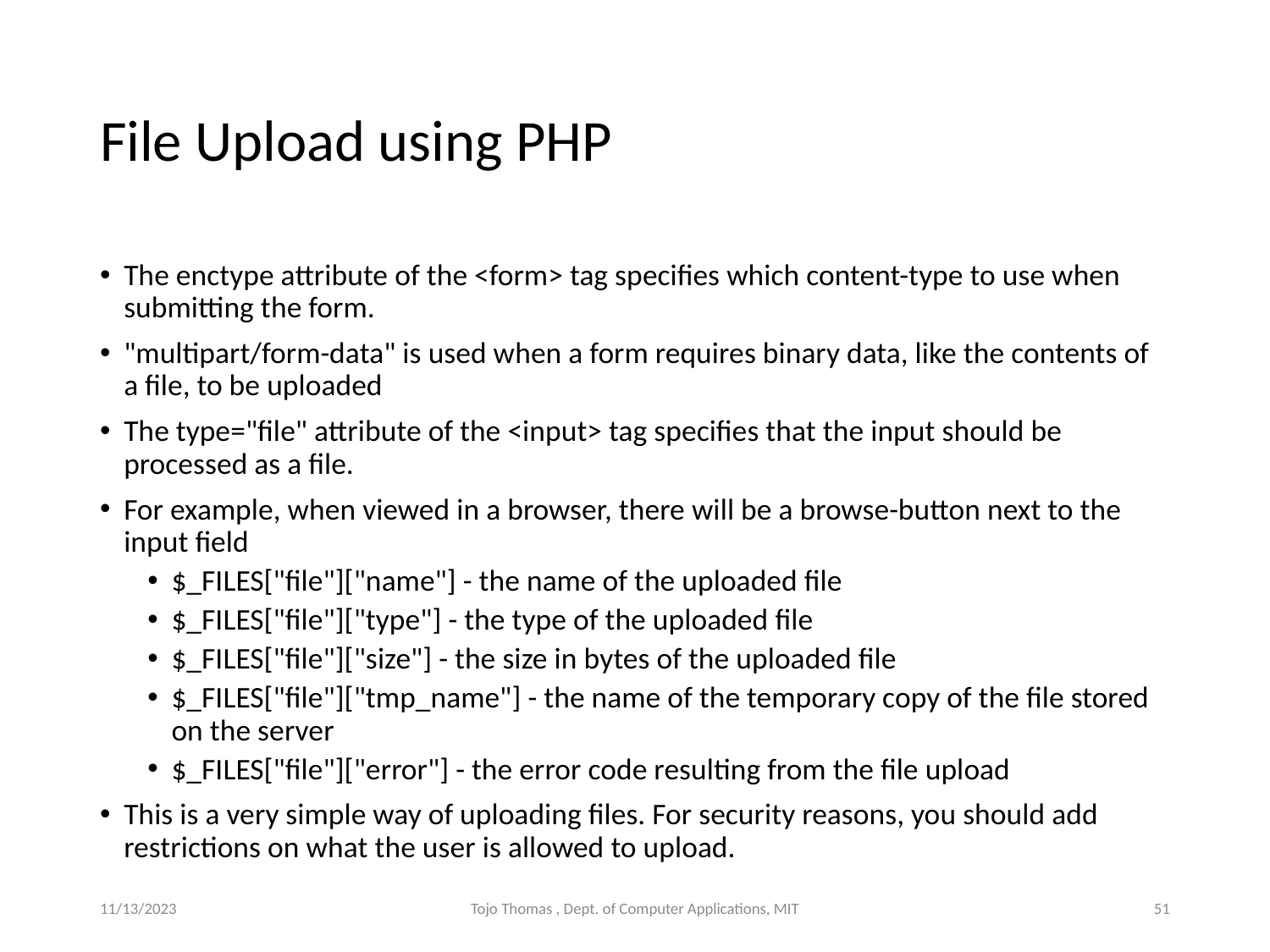

# File Upload using PHP
The enctype attribute of the <form> tag specifies which content-type to use when submitting the form.
"multipart/form-data" is used when a form requires binary data, like the contents of a file, to be uploaded
The type="file" attribute of the <input> tag specifies that the input should be processed as a file.
For example, when viewed in a browser, there will be a browse-button next to the input field
$_FILES["file"]["name"] - the name of the uploaded file
$_FILES["file"]["type"] - the type of the uploaded file
$_FILES["file"]["size"] - the size in bytes of the uploaded file
$_FILES["file"]["tmp_name"] - the name of the temporary copy of the file stored on the server
$_FILES["file"]["error"] - the error code resulting from the file upload
This is a very simple way of uploading files. For security reasons, you should add restrictions on what the user is allowed to upload.

11/13/2023
Tojo Thomas , Dept. of Computer Applications, MIT
51